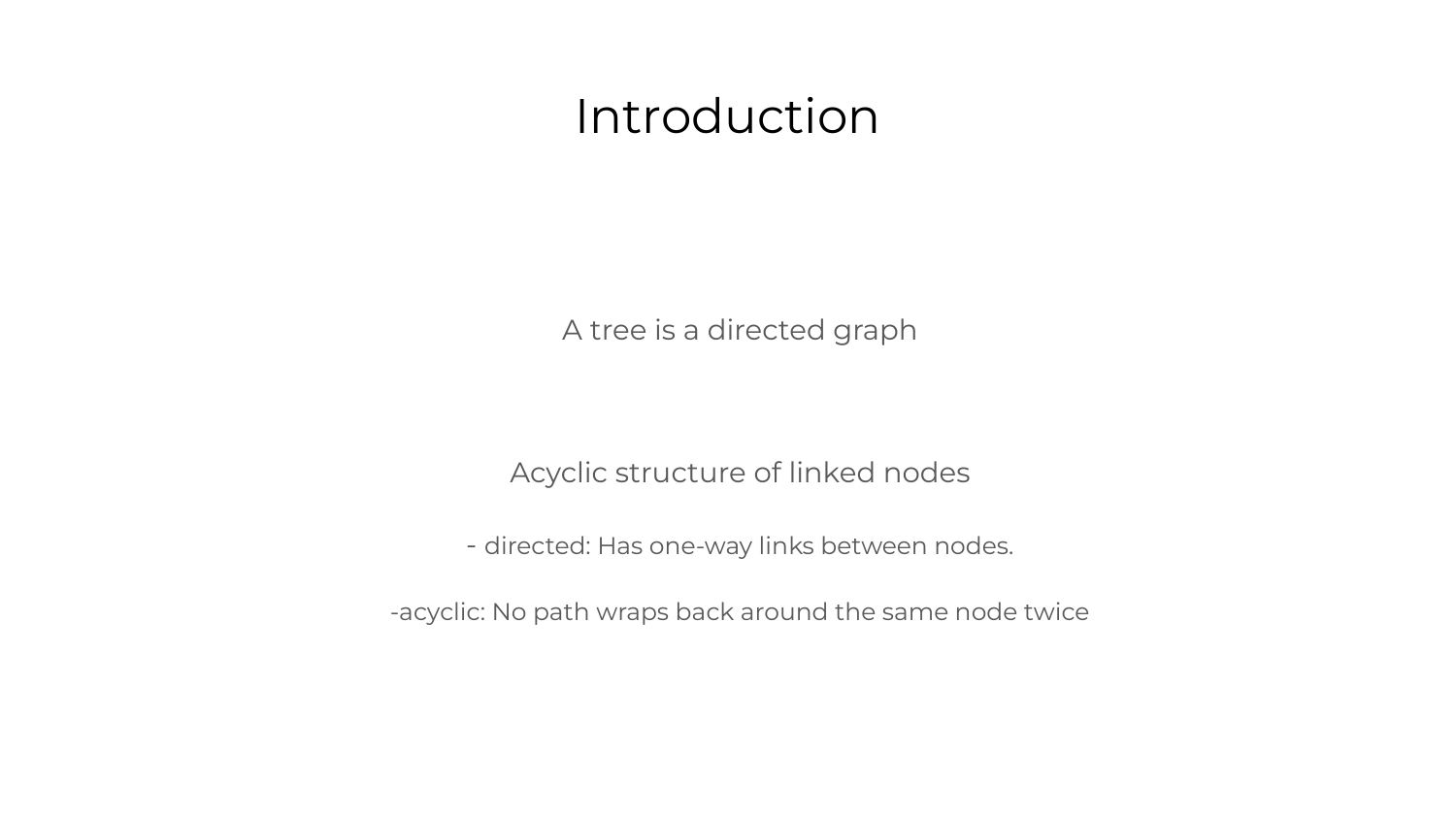

# Introduction
A tree is a directed graph

Acyclic structure of linked nodes
- directed: Has one-way links between nodes.
-acyclic: No path wraps back around the same node twice